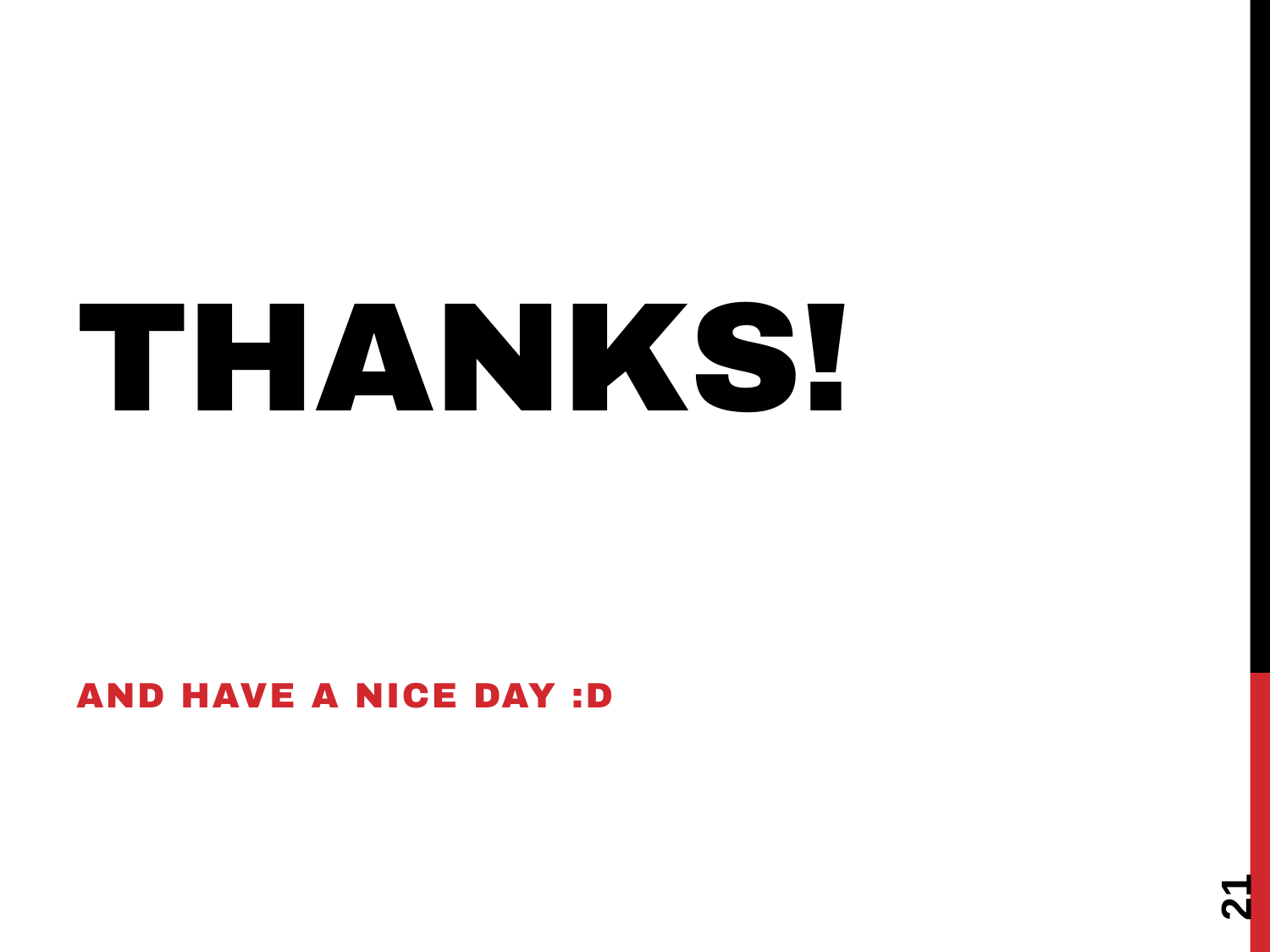

# Thanks!
And have a nice day :D
21